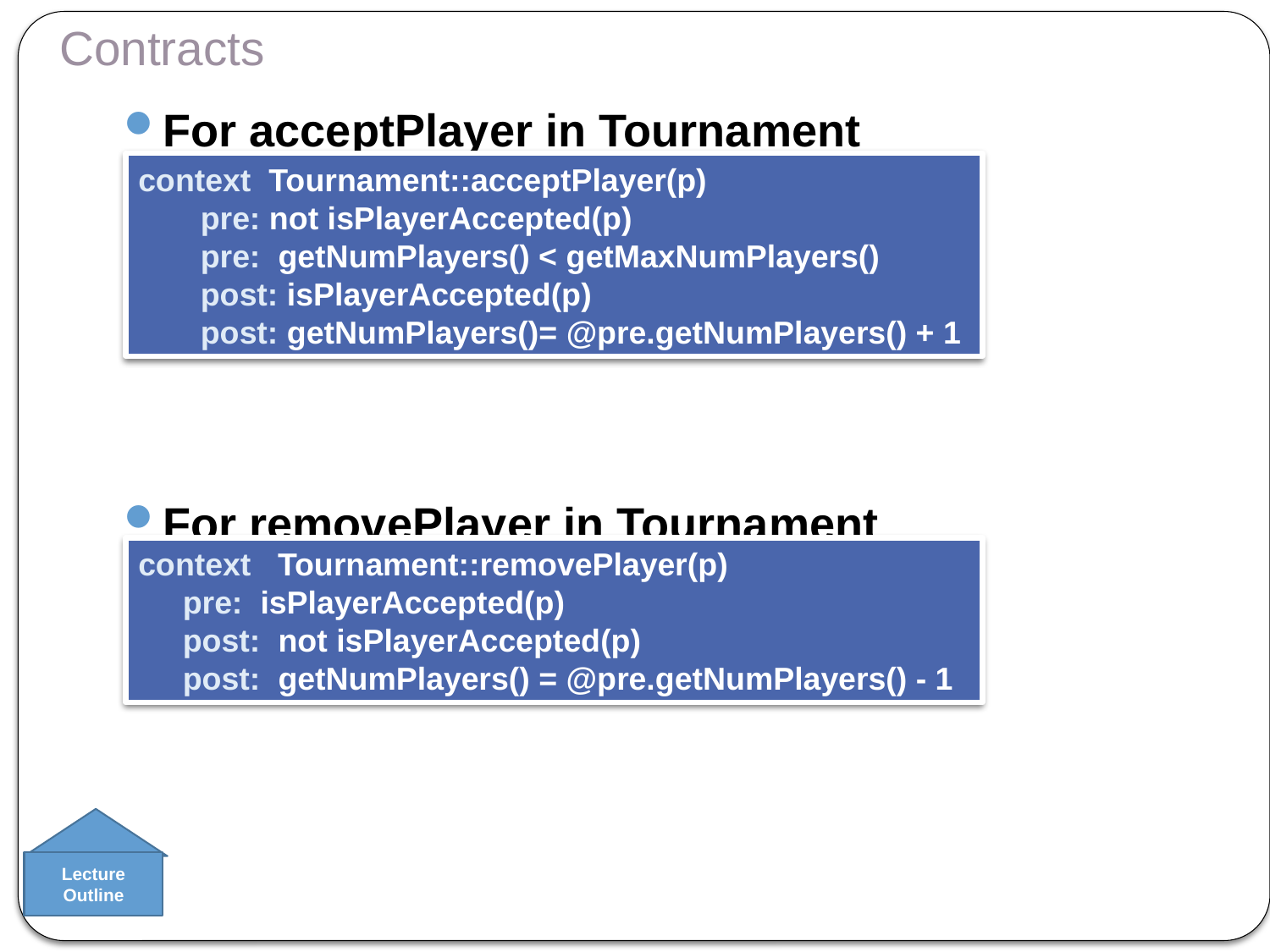

# Contracts
For acceptPlayer in Tournament

For removePlayer in Tournament
context  Tournament::acceptPlayer(p)
       pre: not isPlayerAccepted(p)
       pre:  getNumPlayers() < getMaxNumPlayers()
       post: isPlayerAccepted(p)
       post: getNumPlayers()= @pre.getNumPlayers() + 1
context   Tournament::removePlayer(p)
     pre:  isPlayerAccepted(p)
     post:  not isPlayerAccepted(p)
     post:  getNumPlayers() = @pre.getNumPlayers() - 1